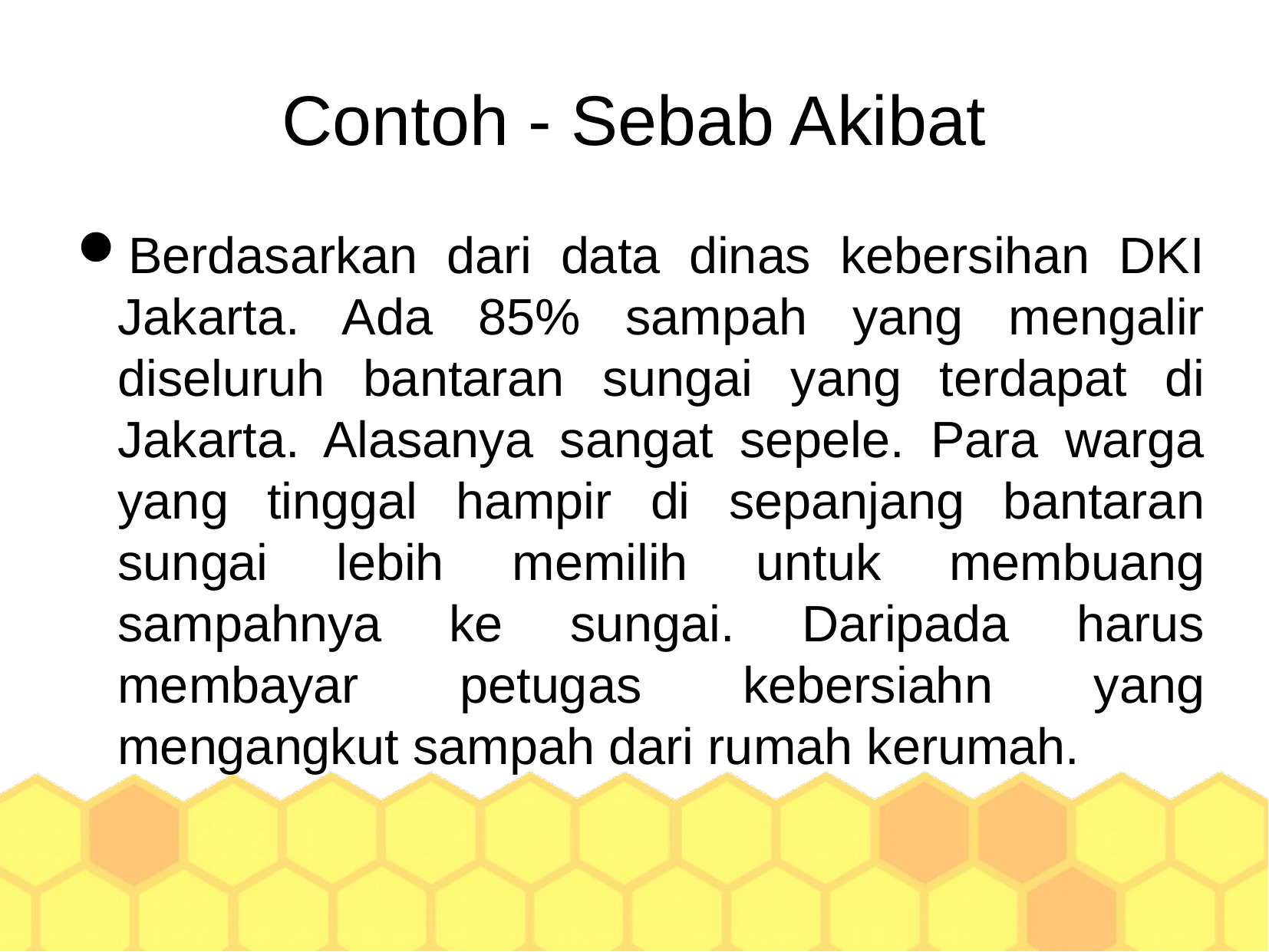

Contoh - Sebab Akibat
Berdasarkan dari data dinas kebersihan DKI Jakarta. Ada 85% sampah yang mengalir diseluruh bantaran sungai yang terdapat di Jakarta. Alasanya sangat sepele. Para warga yang tinggal hampir di sepanjang bantaran sungai lebih memilih untuk membuang sampahnya ke sungai. Daripada harus membayar petugas kebersiahn yang mengangkut sampah dari rumah kerumah.